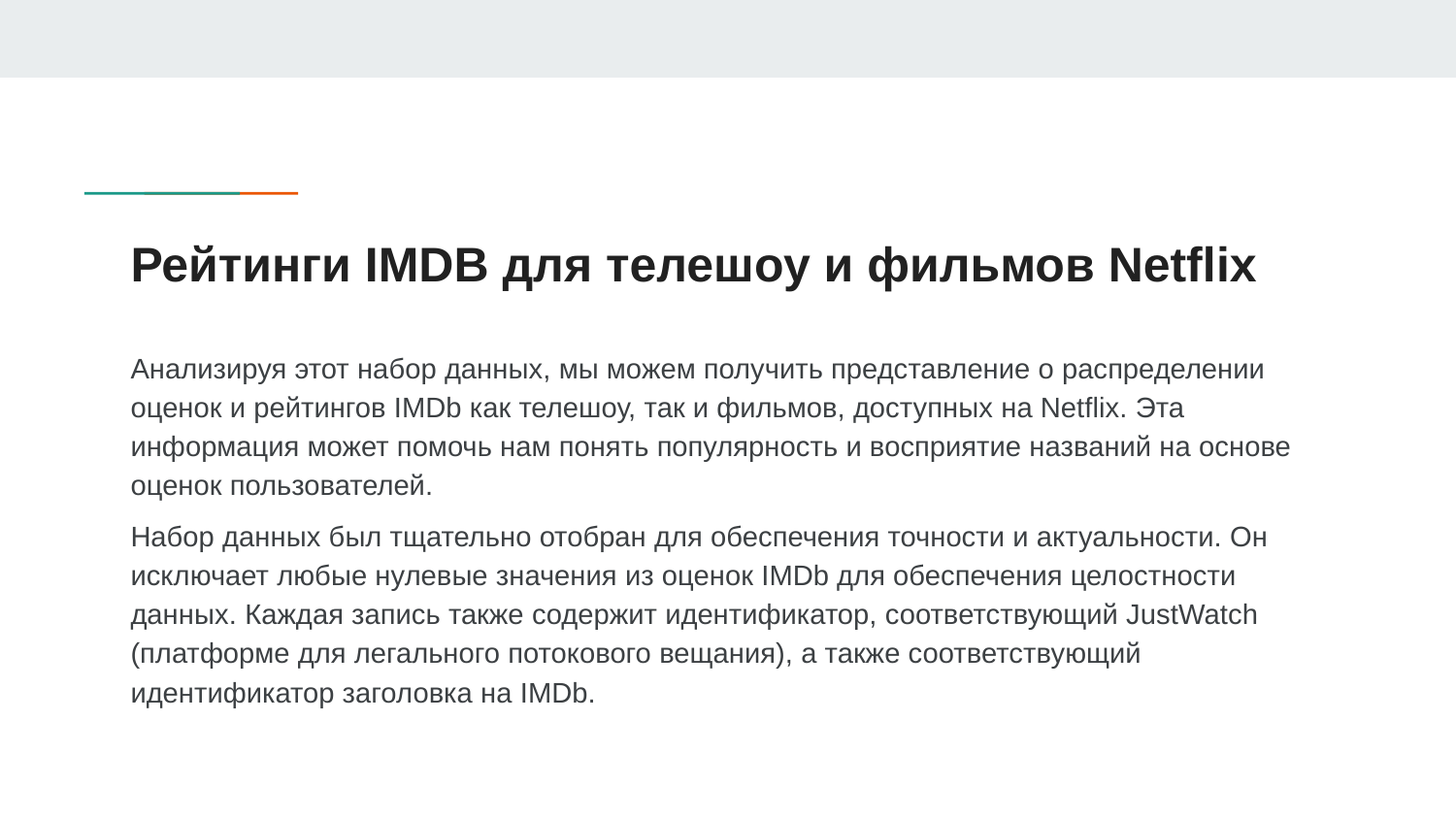

# Рейтинги IMDB для телешоу и фильмов Netflix
Анализируя этот набор данных, мы можем получить представление о распределении оценок и рейтингов IMDb как телешоу, так и фильмов, доступных на Netflix. Эта информация может помочь нам понять популярность и восприятие названий на основе оценок пользователей.
Набор данных был тщательно отобран для обеспечения точности и актуальности. Он исключает любые нулевые значения из оценок IMDb для обеспечения целостности данных. Каждая запись также содержит идентификатор, соответствующий JustWatch (платформе для легального потокового вещания), а также соответствующий идентификатор заголовка на IMDb.